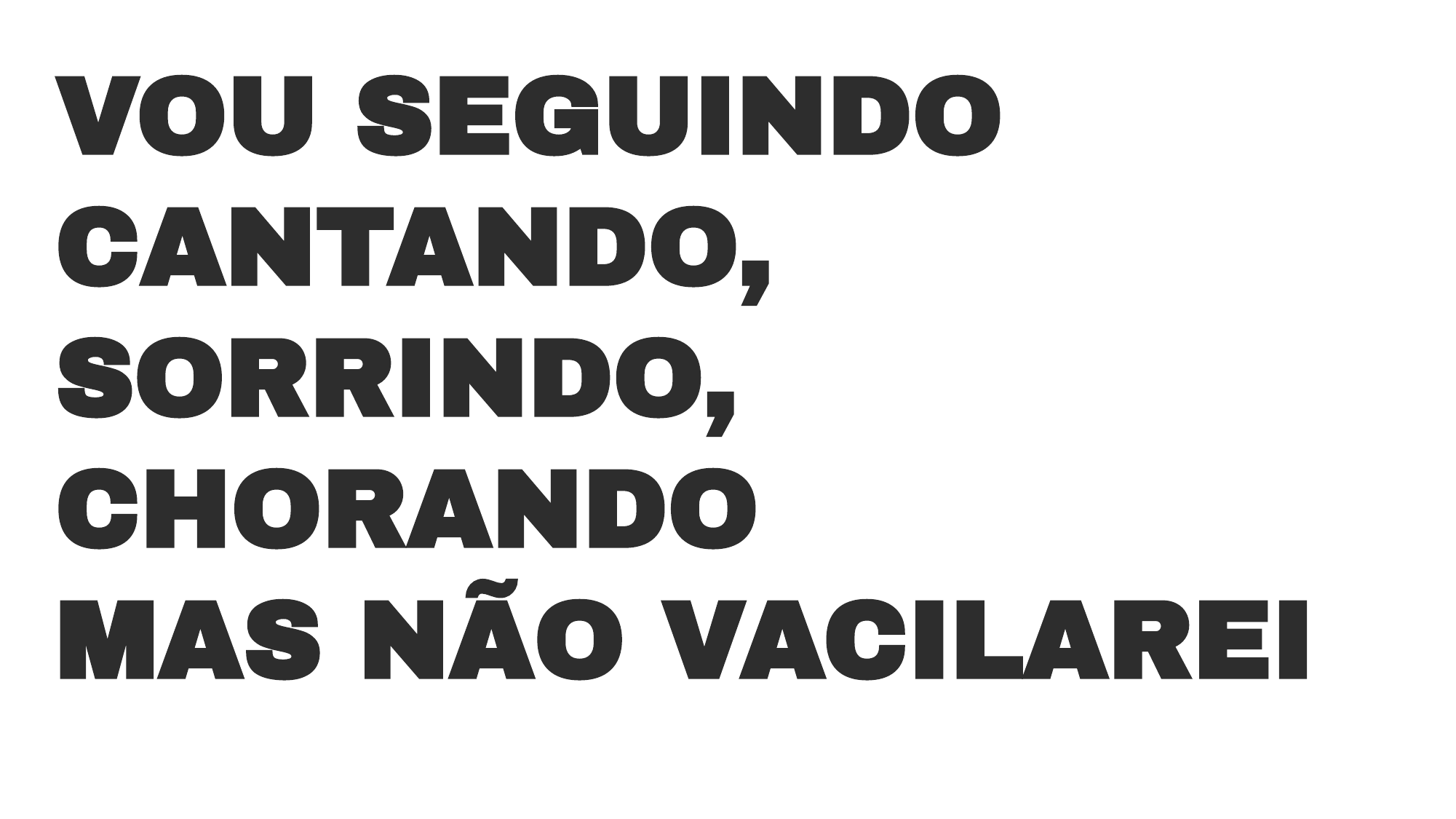

VOU SEGUINDO CANTANDO, SORRINDO, CHORANDO
MAS NÃO VACILAREI